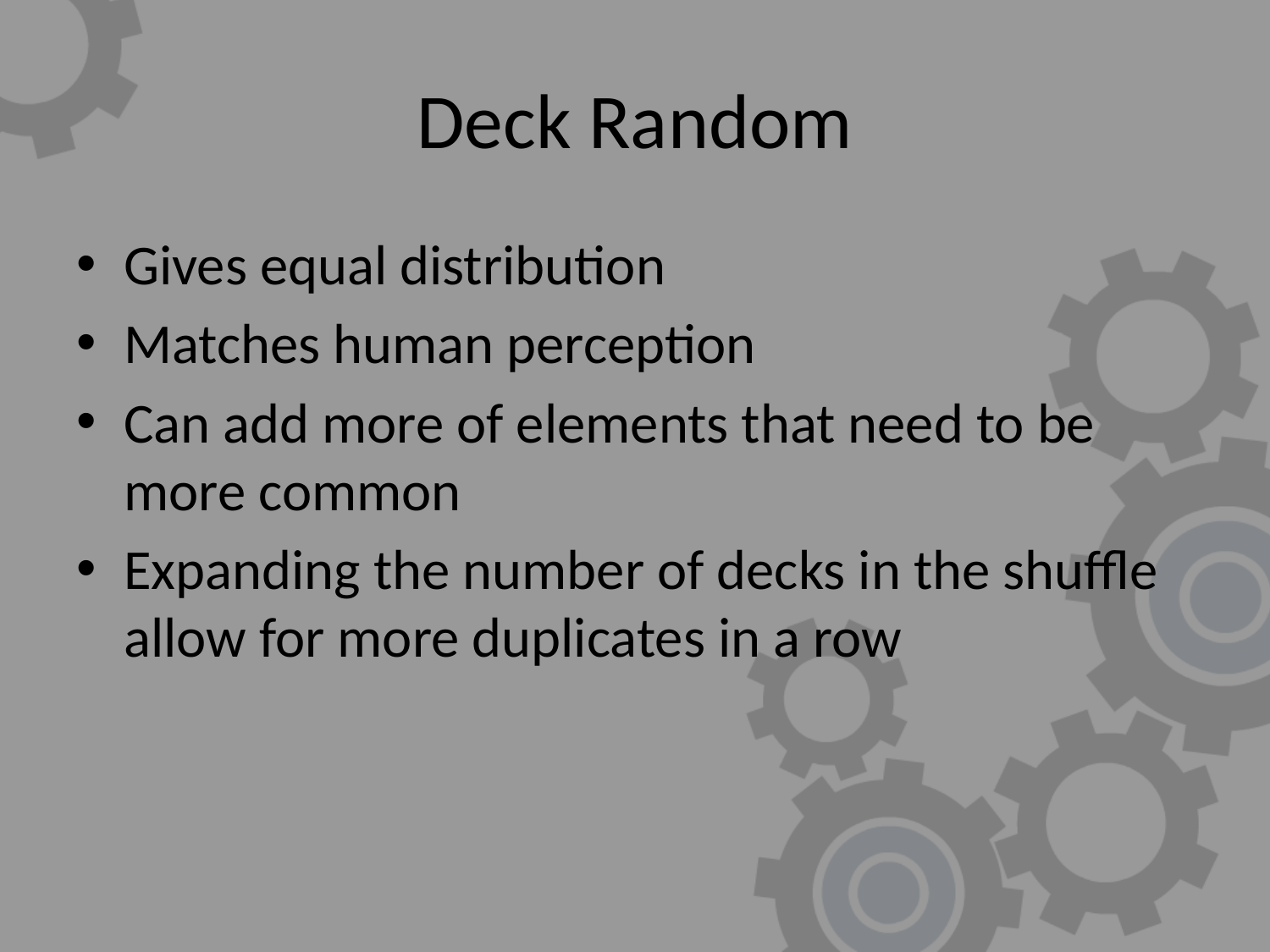

# Deck Random
Gives equal distribution
Matches human perception
Can add more of elements that need to be more common
Expanding the number of decks in the shuffle allow for more duplicates in a row